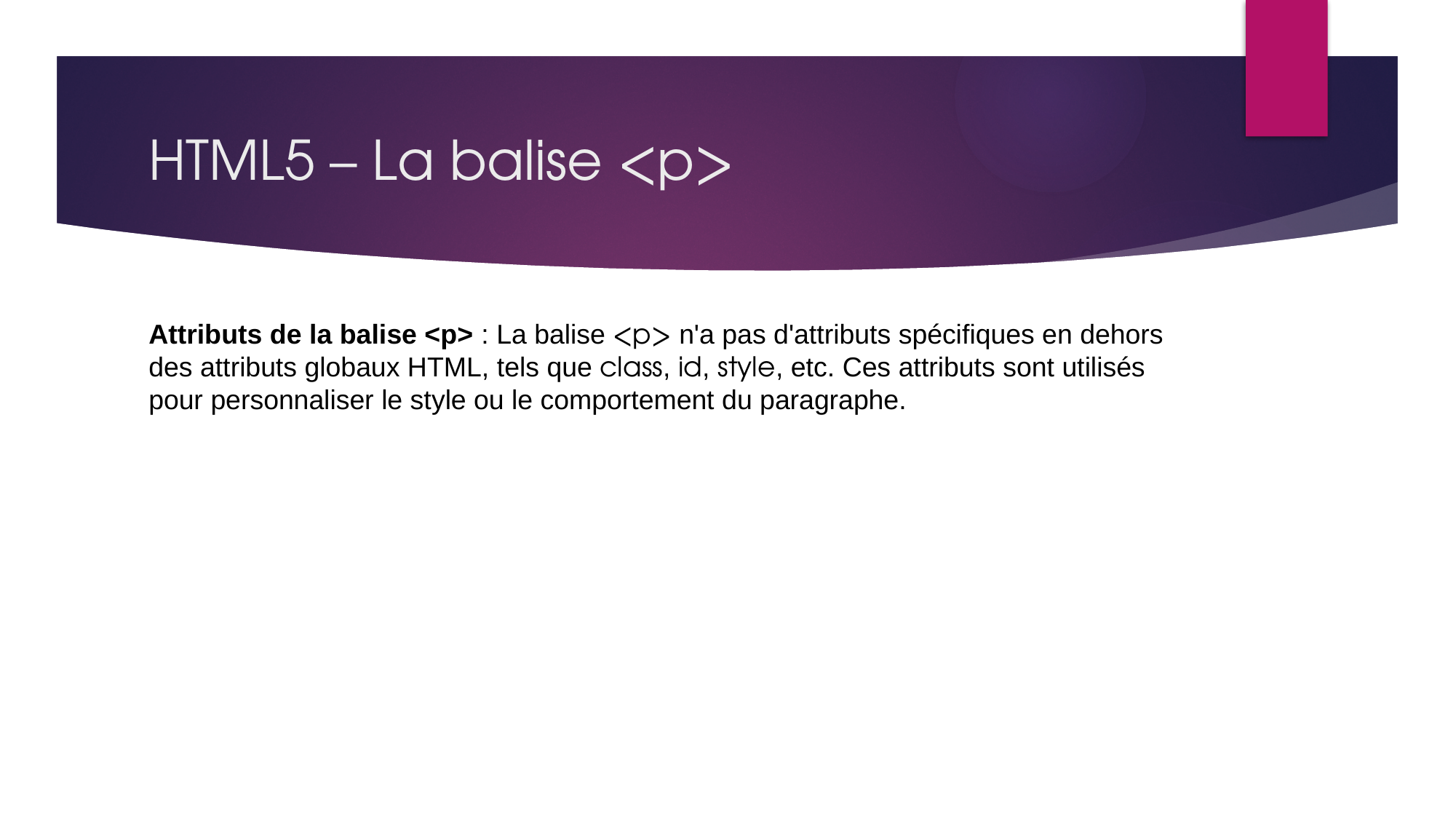

# HTML5 – La balise <p>
Attributs de la balise <p> : La balise <p> n'a pas d'attributs spécifiques en dehors des attributs globaux HTML, tels que class, id, style, etc. Ces attributs sont utilisés pour personnaliser le style ou le comportement du paragraphe.